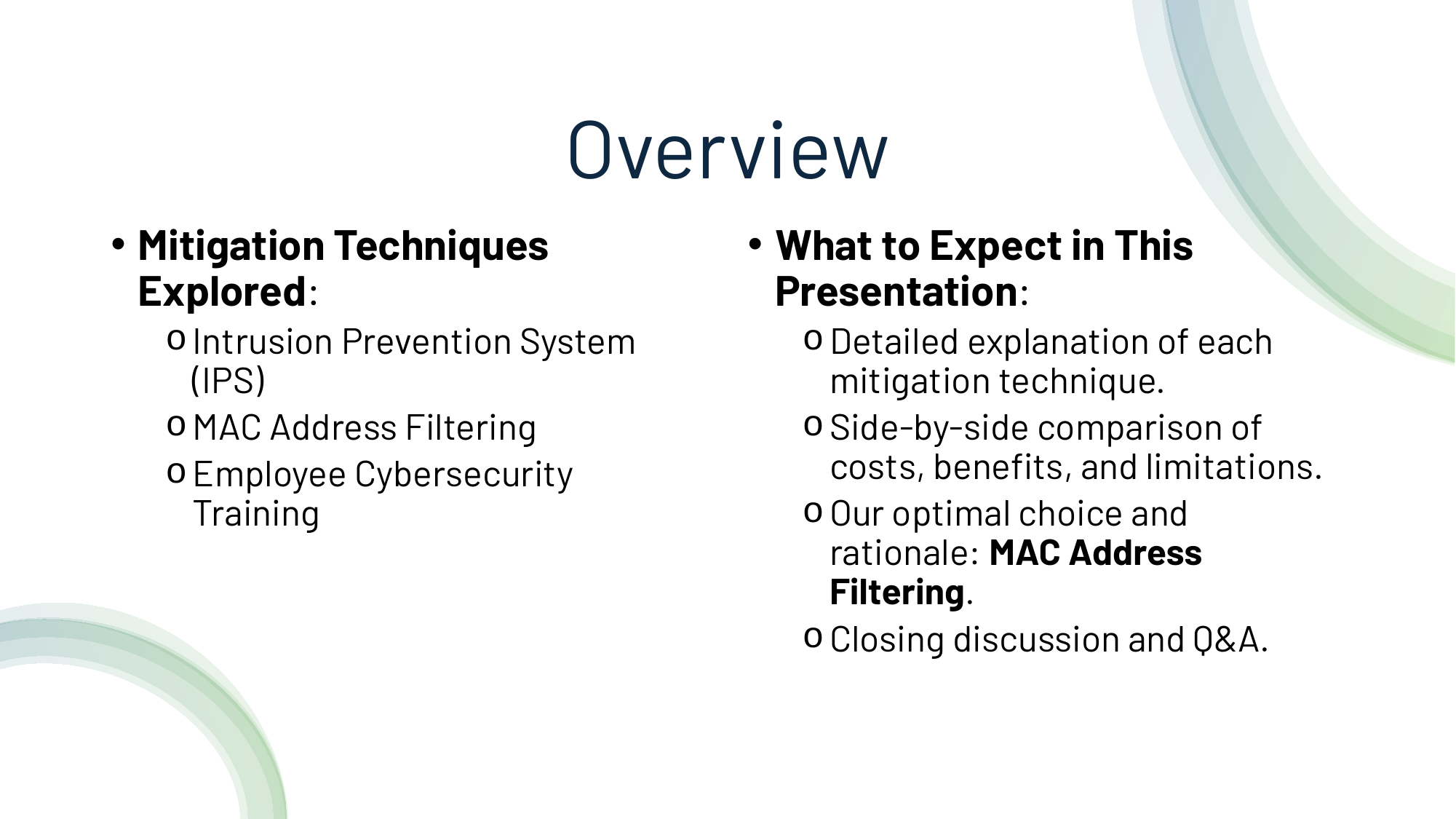

# Overview
Mitigation Techniques Explored:
Intrusion Prevention System (IPS)
MAC Address Filtering
Employee Cybersecurity Training

What to Expect in This Presentation:
Detailed explanation of each mitigation technique.
Side-by-side comparison of costs, benefits, and limitations.
Our optimal choice and rationale: MAC Address Filtering.
Closing discussion and Q&A.